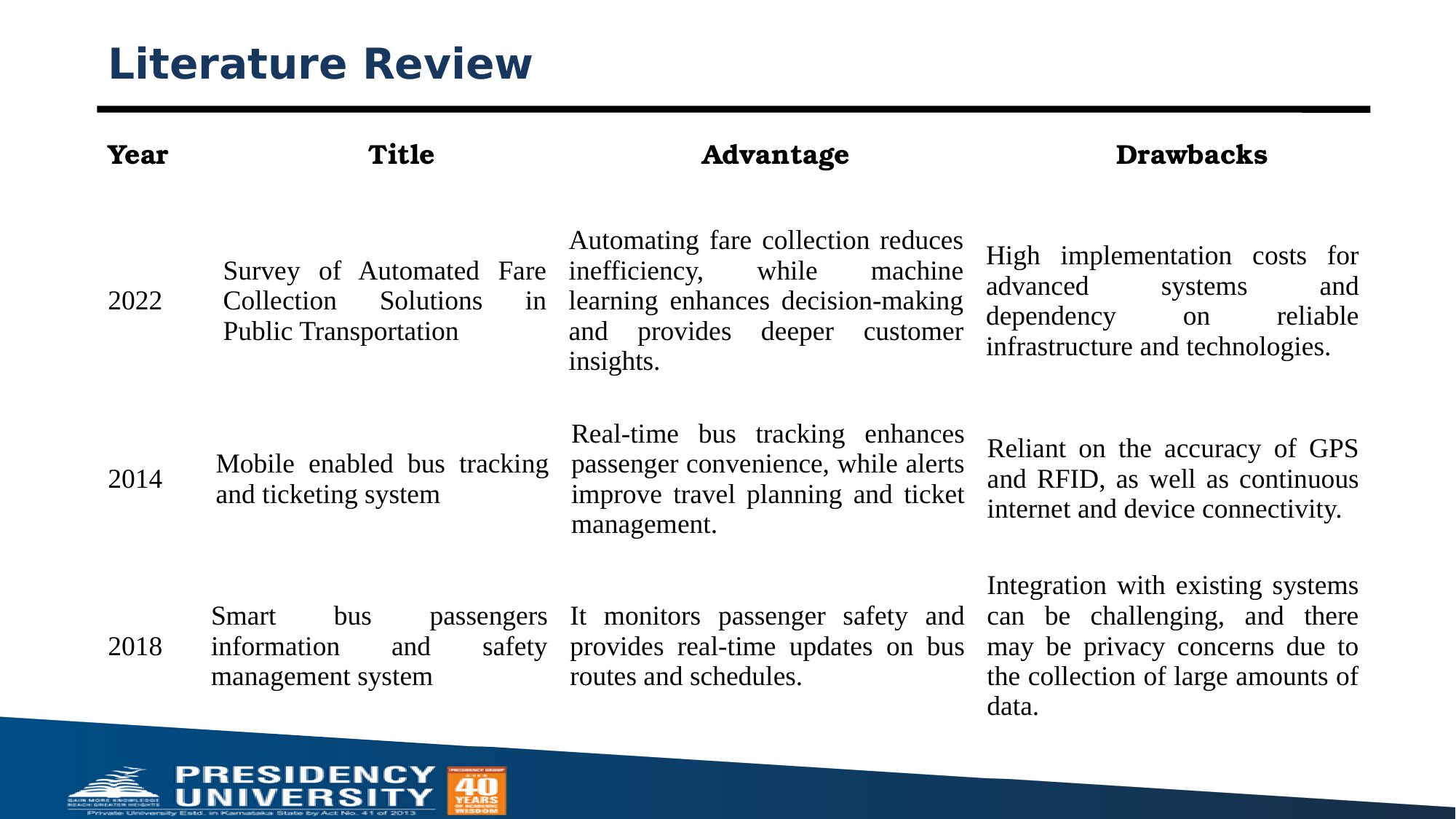

# Literature Review
| Year | Title | Advantage | Drawbacks |
| --- | --- | --- | --- |
| 2022 | Survey of Automated Fare Collection Solutions in Public Transportation | Automating fare collection reduces inefficiency, while machine learning enhances decision-making and provides deeper customer insights. | High implementation costs for advanced systems and dependency on reliable infrastructure and technologies. |
| --- | --- | --- | --- |
| 2014 | Mobile enabled bus tracking and ticketing system | Real-time bus tracking enhances passenger convenience, while alerts improve travel planning and ticket management. | Reliant on the accuracy of GPS and RFID, as well as continuous internet and device connectivity. |
| --- | --- | --- | --- |
| 2018 | Smart bus passengers information and safety management system | It monitors passenger safety and provides real-time updates on bus routes and schedules. | Integration with existing systems can be challenging, and there may be privacy concerns due to the collection of large amounts of data. |
| --- | --- | --- | --- |
|  |  |  |  |
| --- | --- | --- | --- |